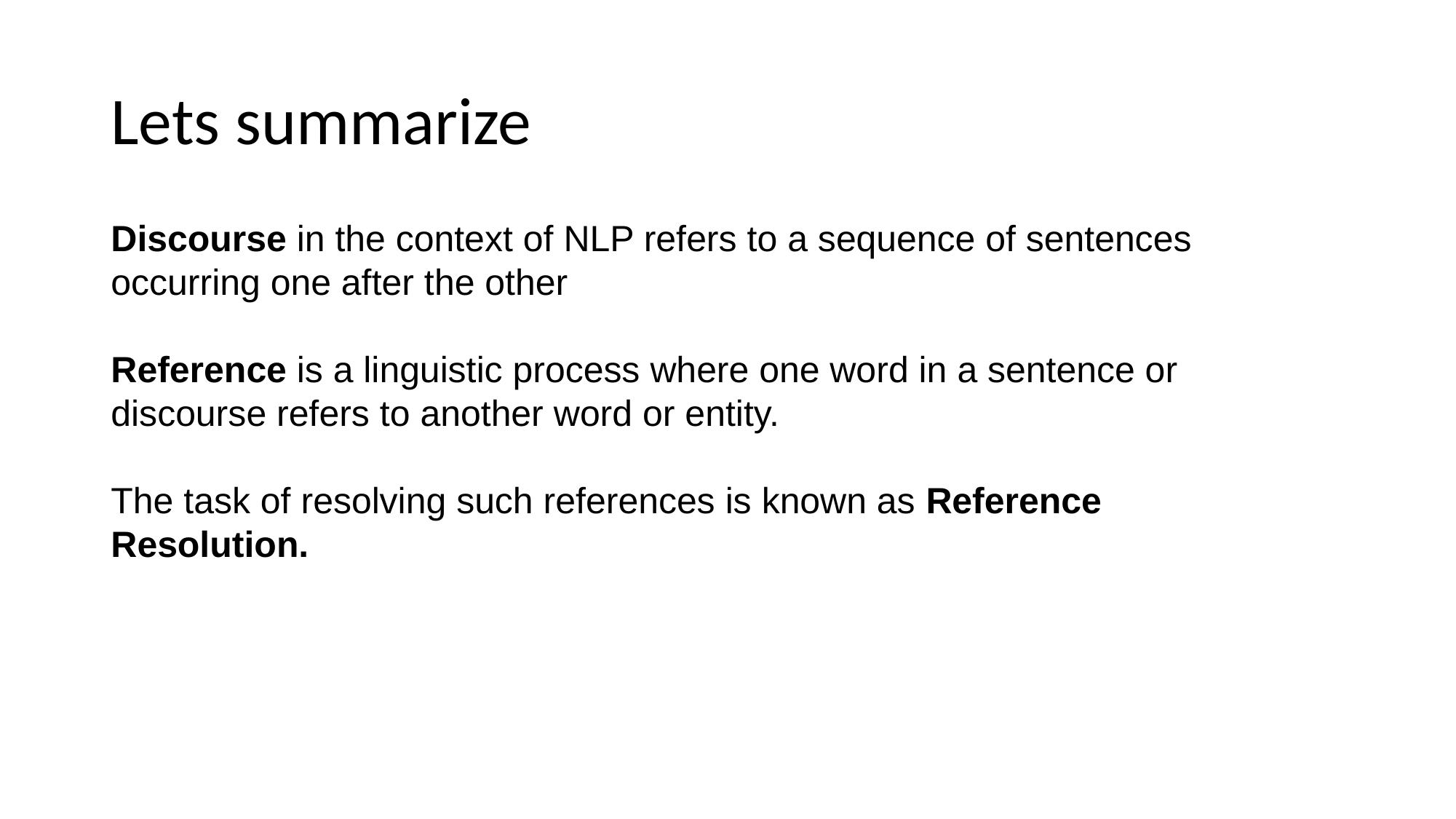

# Lets summarize
Discourse in the context of NLP refers to a sequence of sentences occurring one after the other

Reference is a linguistic process where one word in a sentence or discourse refers to another word or entity.

The task of resolving such references is known as Reference Resolution.